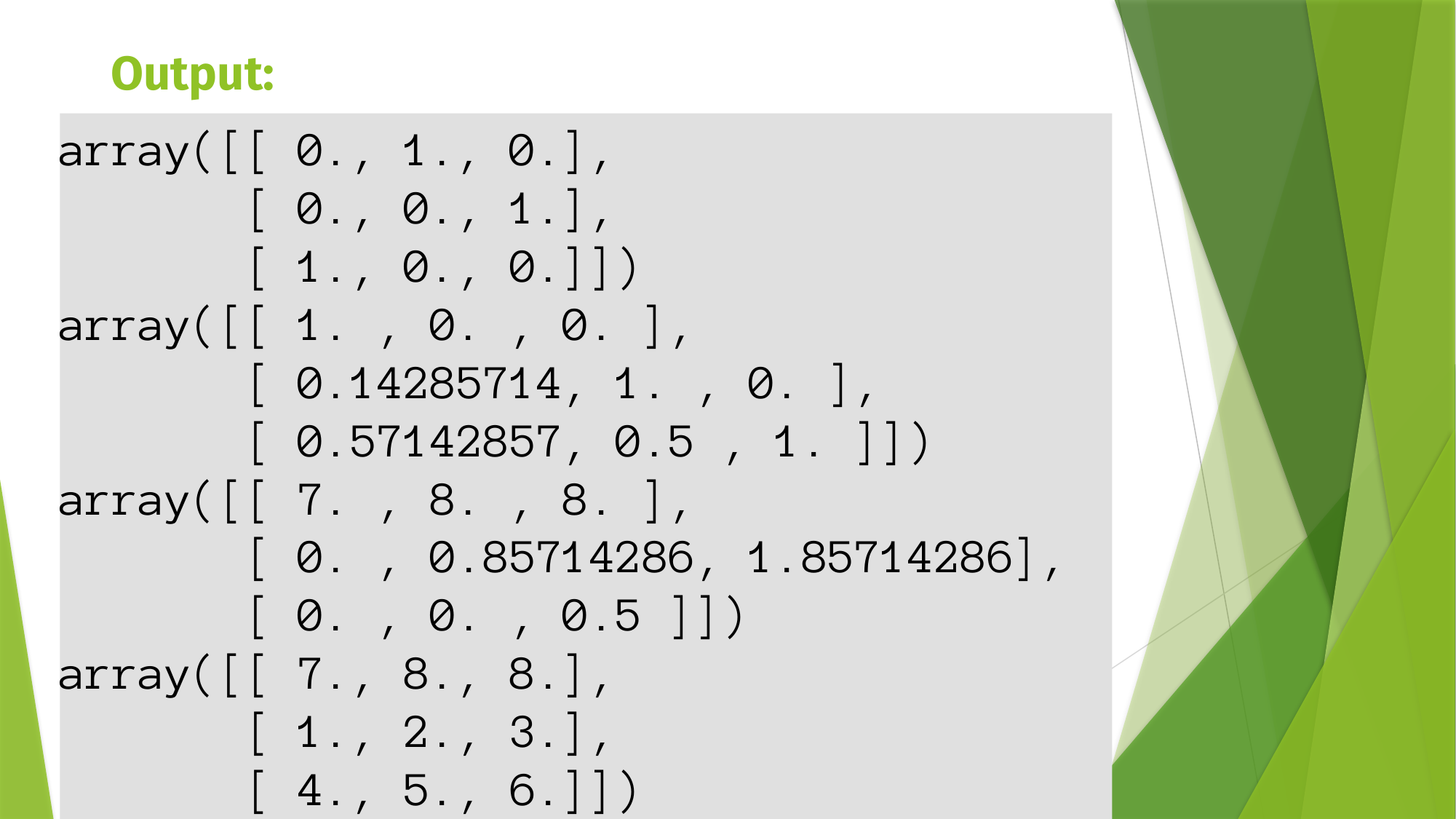

# Output:
array([[ 0., 1., 0.],
       [ 0., 0., 1.],
       [ 1., 0., 0.]])
array([[ 1. , 0. , 0. ],
       [ 0.14285714, 1. , 0. ],
       [ 0.57142857, 0.5 , 1. ]])
array([[ 7. , 8. , 8. ],
       [ 0. , 0.85714286, 1.85714286],
       [ 0. , 0. , 0.5 ]])
array([[ 7., 8., 8.],
       [ 1., 2., 3.],
       [ 4., 5., 6.]])